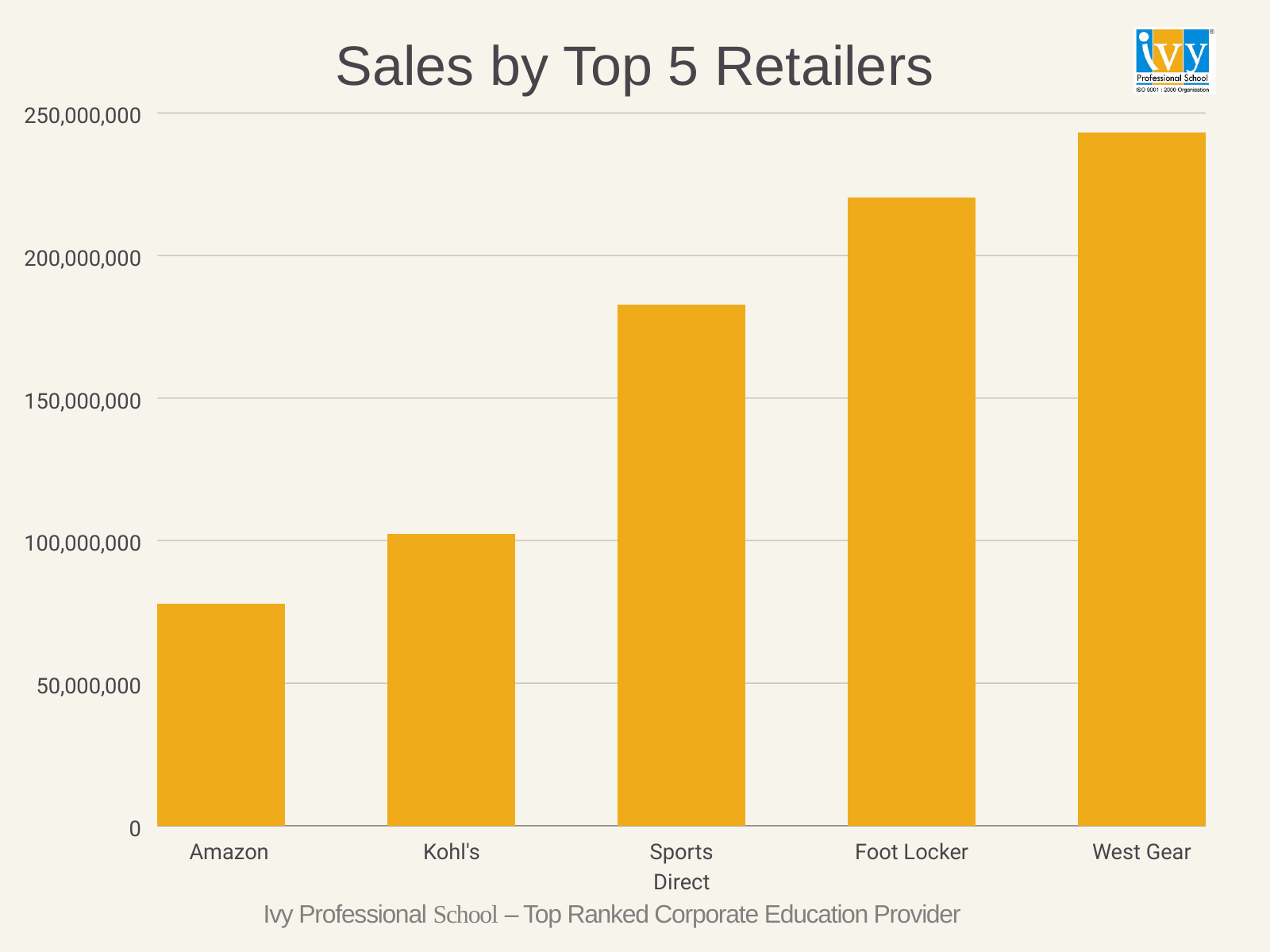

Sales by Top 5 Retailers

250,000,000

200,000,000
150,000,000
100,000,000
50,000,000
0
Kohl's
Sports Direct
Foot Locker
West Gear
Amazon

Ivy Professional School – Top Ranked Corporate Education Provider